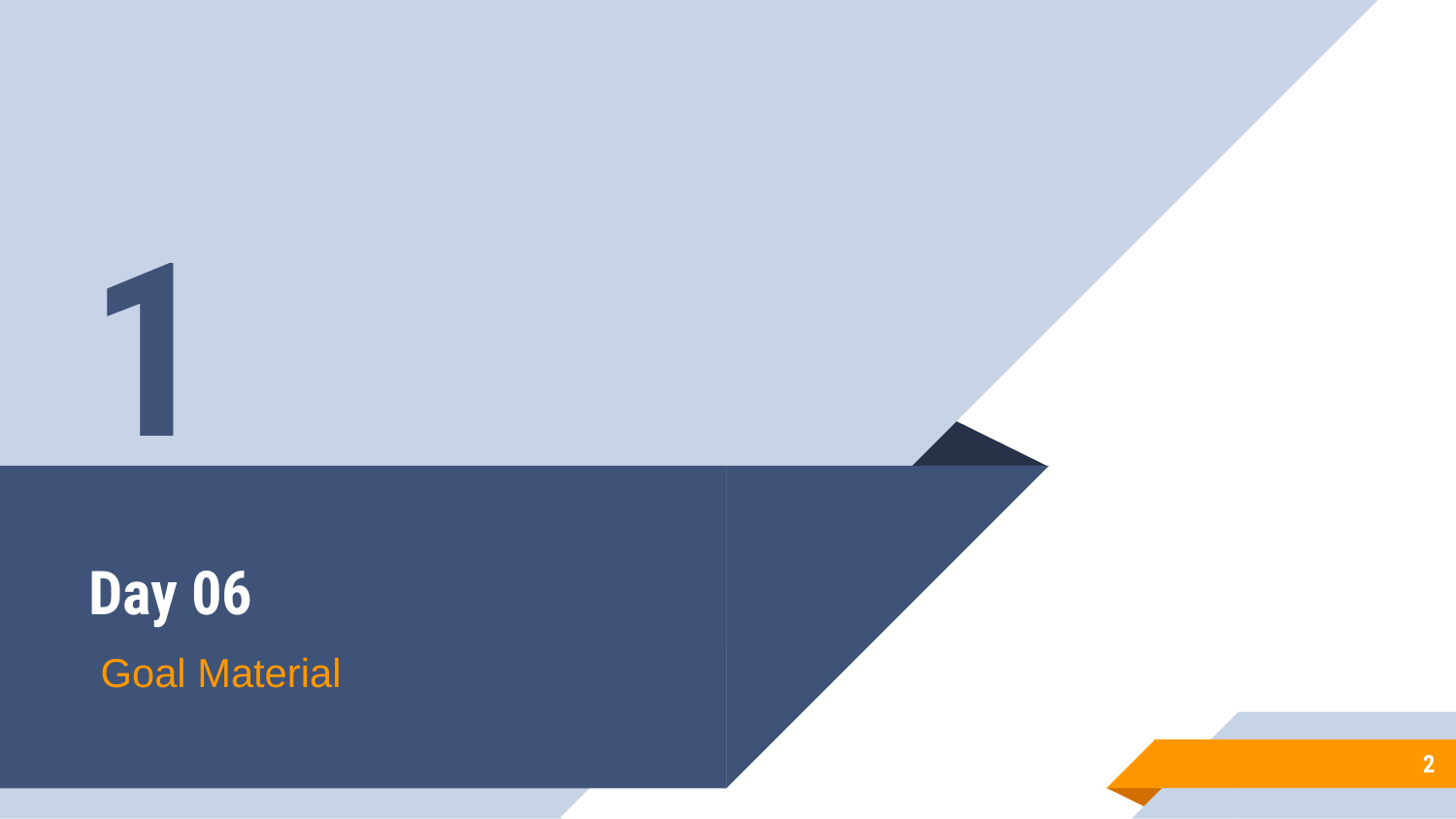

1
# Day 06
Goal Material
2